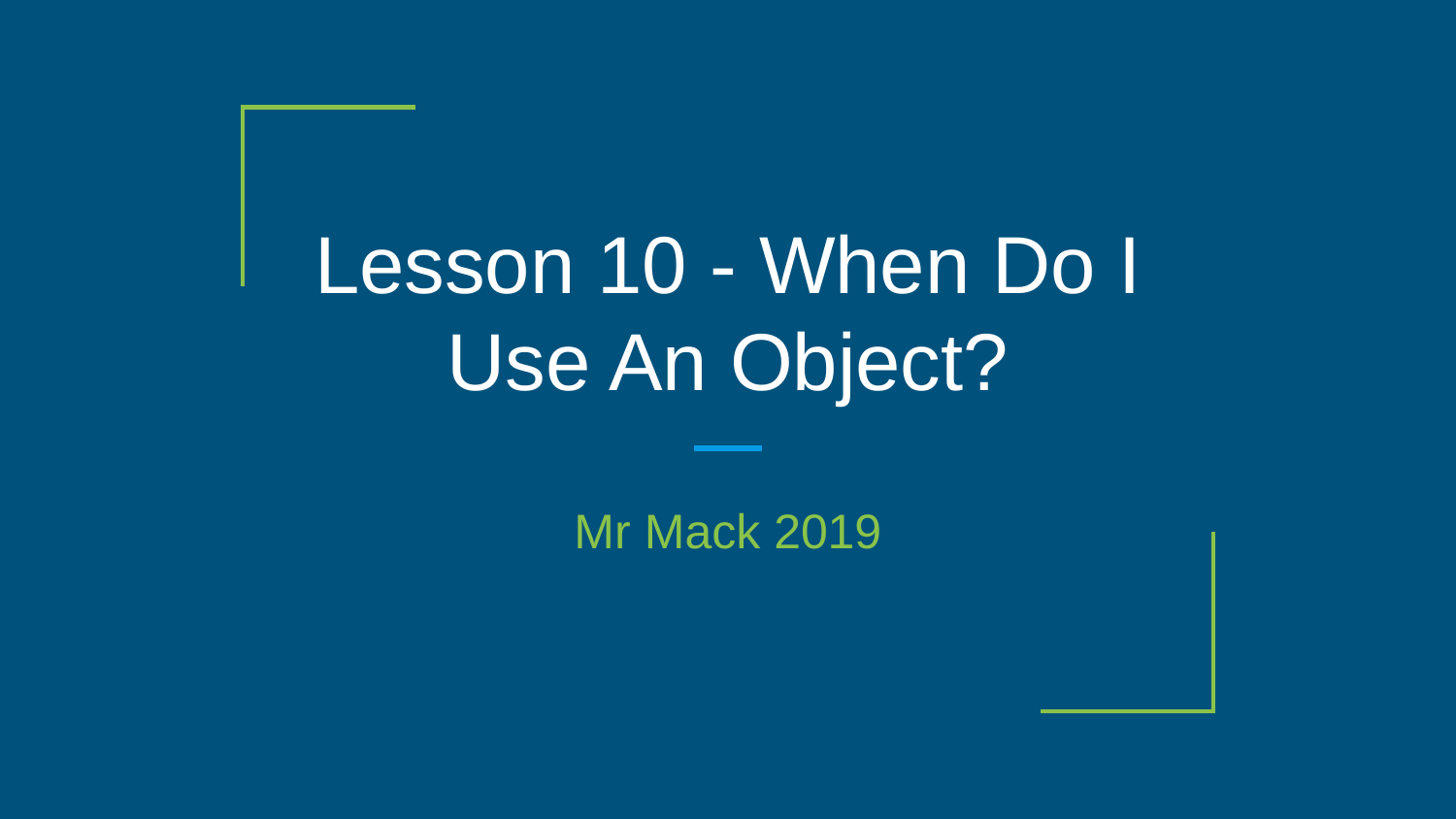

# Lesson 10 - When Do I Use An Object?
Mr Mack 2019